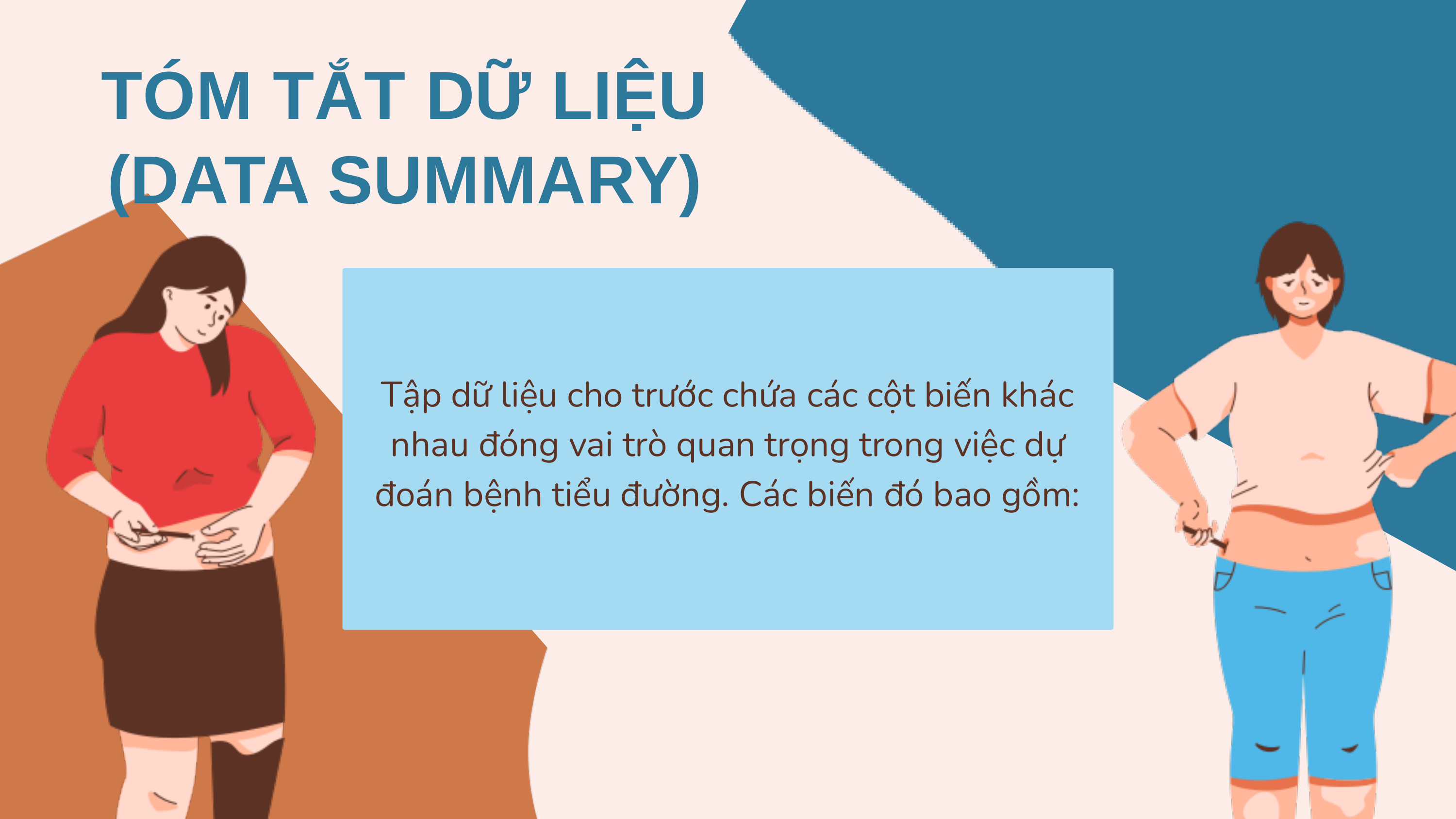

TÓM TẮT DỮ LIỆU (DATA SUMMARY)

Tập dữ liệu cho trước chứa các cột biến khác nhau đóng vai trò quan trọng trong việc dự đoán bệnh tiểu đường. Các biến đó bao gồm: